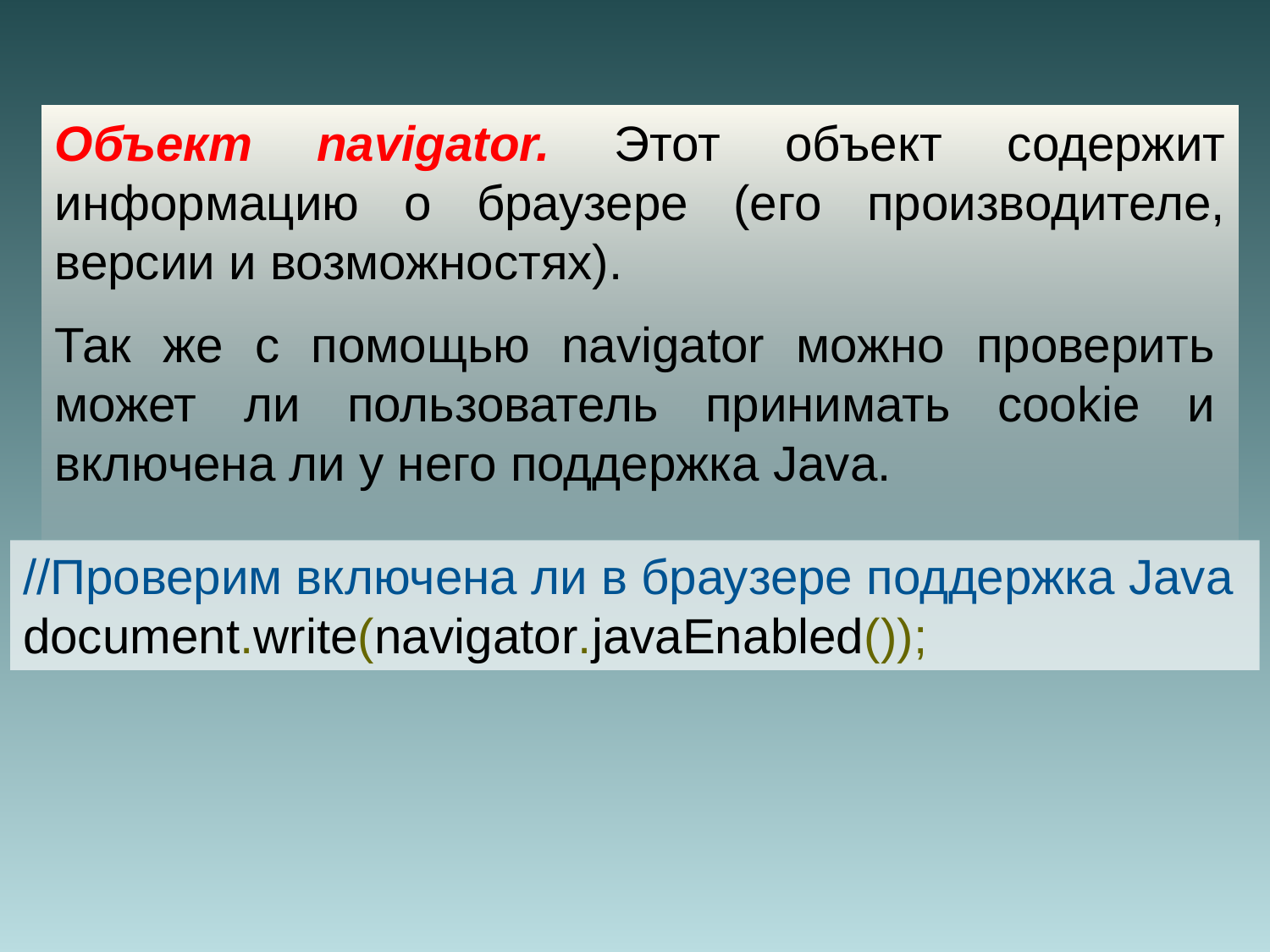

Объект navigator. Этот объект содержит информацию о браузере (его производителе, версии и возможностях).
Так же с помощью navigator можно проверить может ли пользователь принимать cookie и включена ли у него поддержка Java.
//Проверим включена ли в браузере поддержка Java document.write(navigator.javaEnabled());